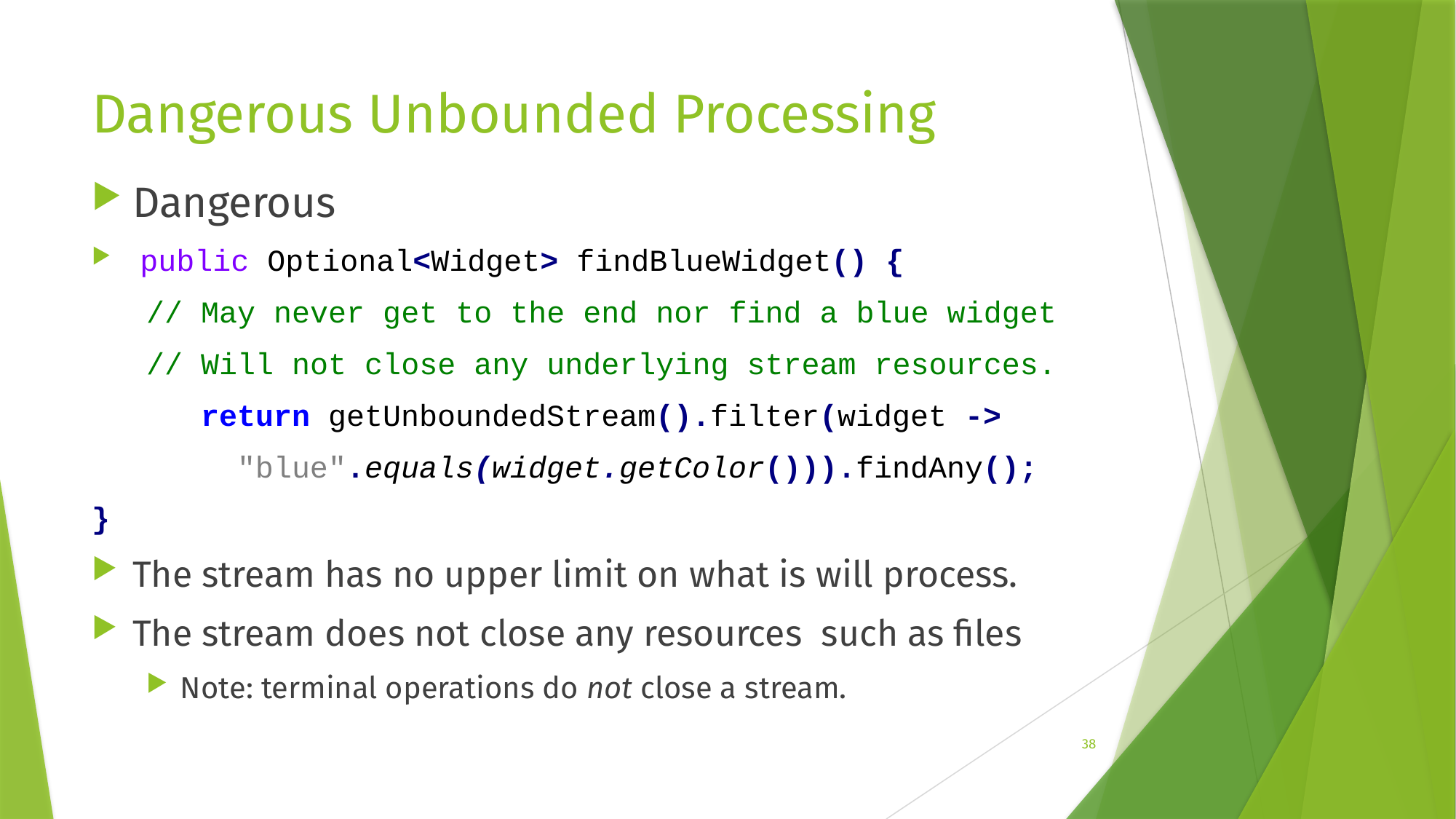

# Dangerous Unbounded Processing
Dangerous
 public Optional<Widget> findBlueWidget() {
   // May never get to the end nor find a blue widget
   // Will not close any underlying stream resources.
      return getUnboundedStream().filter(widget ->
        "blue".equals(widget.getColor())).findAny();
}
The stream has no upper limit on what is will process.
The stream does not close any resources  such as files
Note: terminal operations do not close a stream.
38